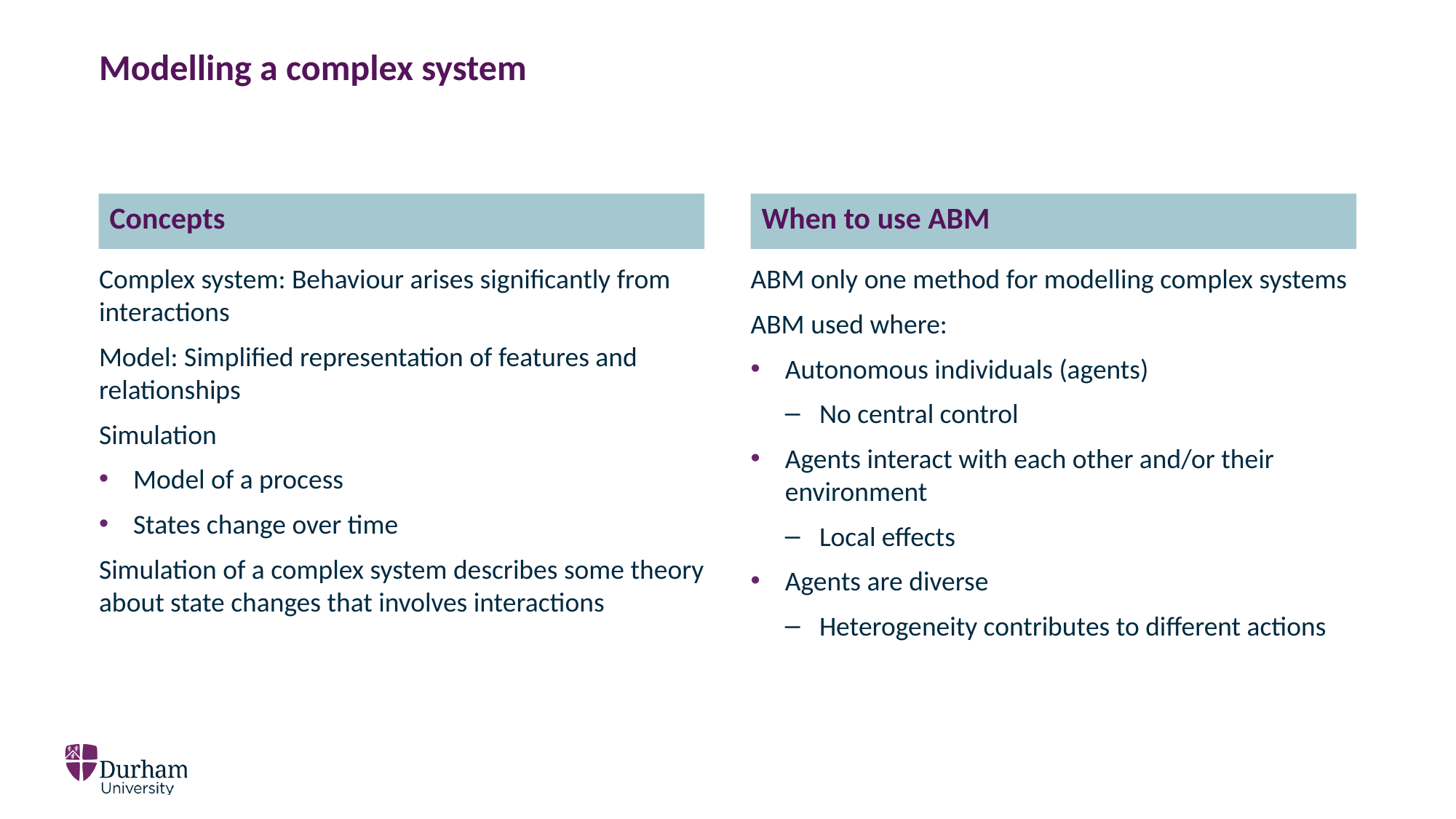

# Modelling a complex system
Concepts
When to use ABM
Complex system: Behaviour arises significantly from interactions
Model: Simplified representation of features and relationships
Simulation
Model of a process
States change over time
Simulation of a complex system describes some theory about state changes that involves interactions
ABM only one method for modelling complex systems
ABM used where:
Autonomous individuals (agents)
No central control
Agents interact with each other and/or their environment
Local effects
Agents are diverse
Heterogeneity contributes to different actions